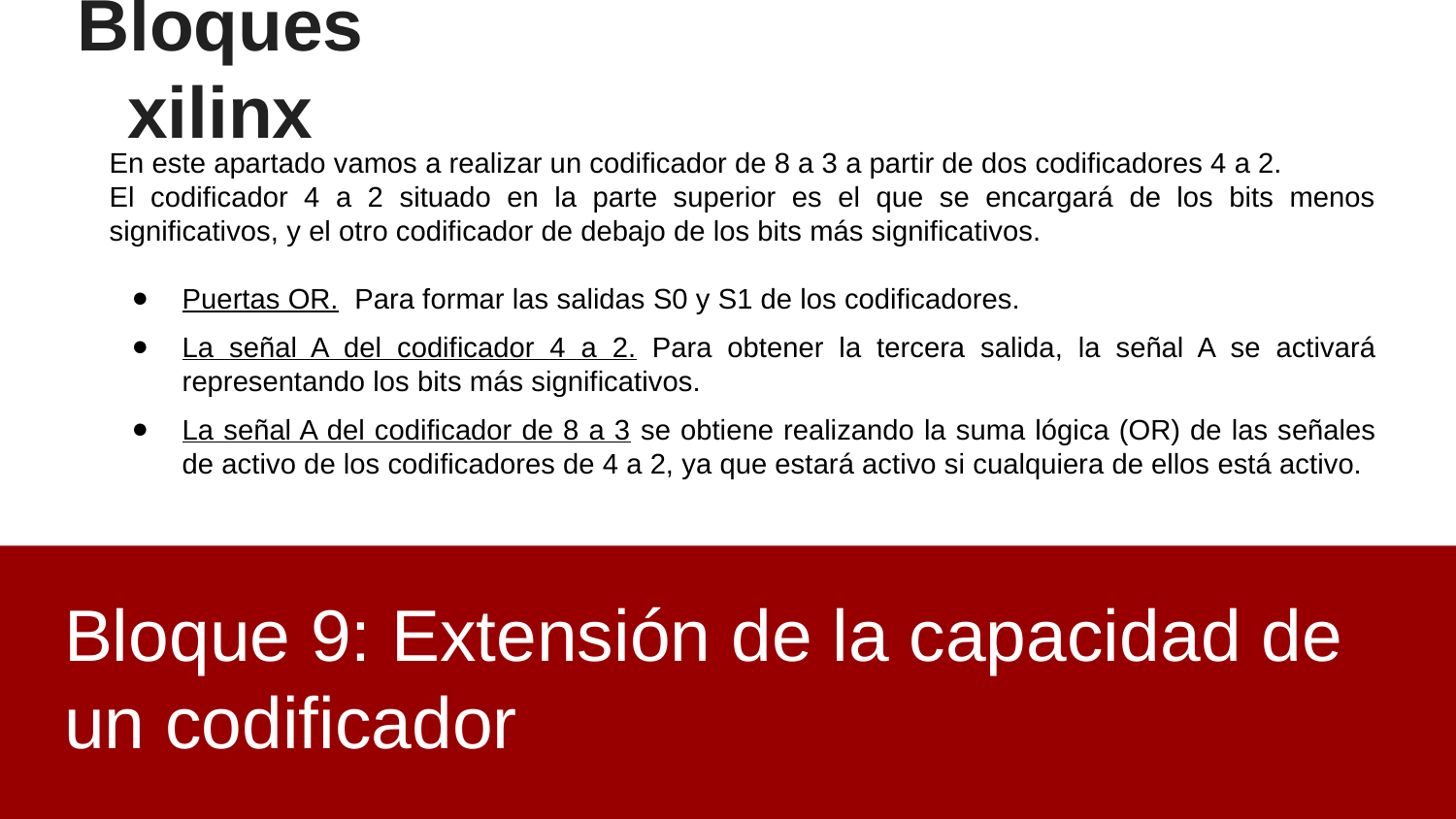

# Bloques xilinx
En este apartado vamos a realizar un codificador de 8 a 3 a partir de dos codificadores 4 a 2.
El codificador 4 a 2 situado en la parte superior es el que se encargará de los bits menos significativos, y el otro codificador de debajo de los bits más significativos.

Puertas OR.  Para formar las salidas S0 y S1 de los codificadores.

La señal A del codificador 4 a 2. Para obtener la tercera salida, la señal A se activará representando los bits más significativos.

La señal A del codificador de 8 a 3 se obtiene realizando la suma lógica (OR) de las señales de activo de los codificadores de 4 a 2, ya que estará activo si cualquiera de ellos está activo.

Bloque 9: Extensión de la capacidad de un codificador